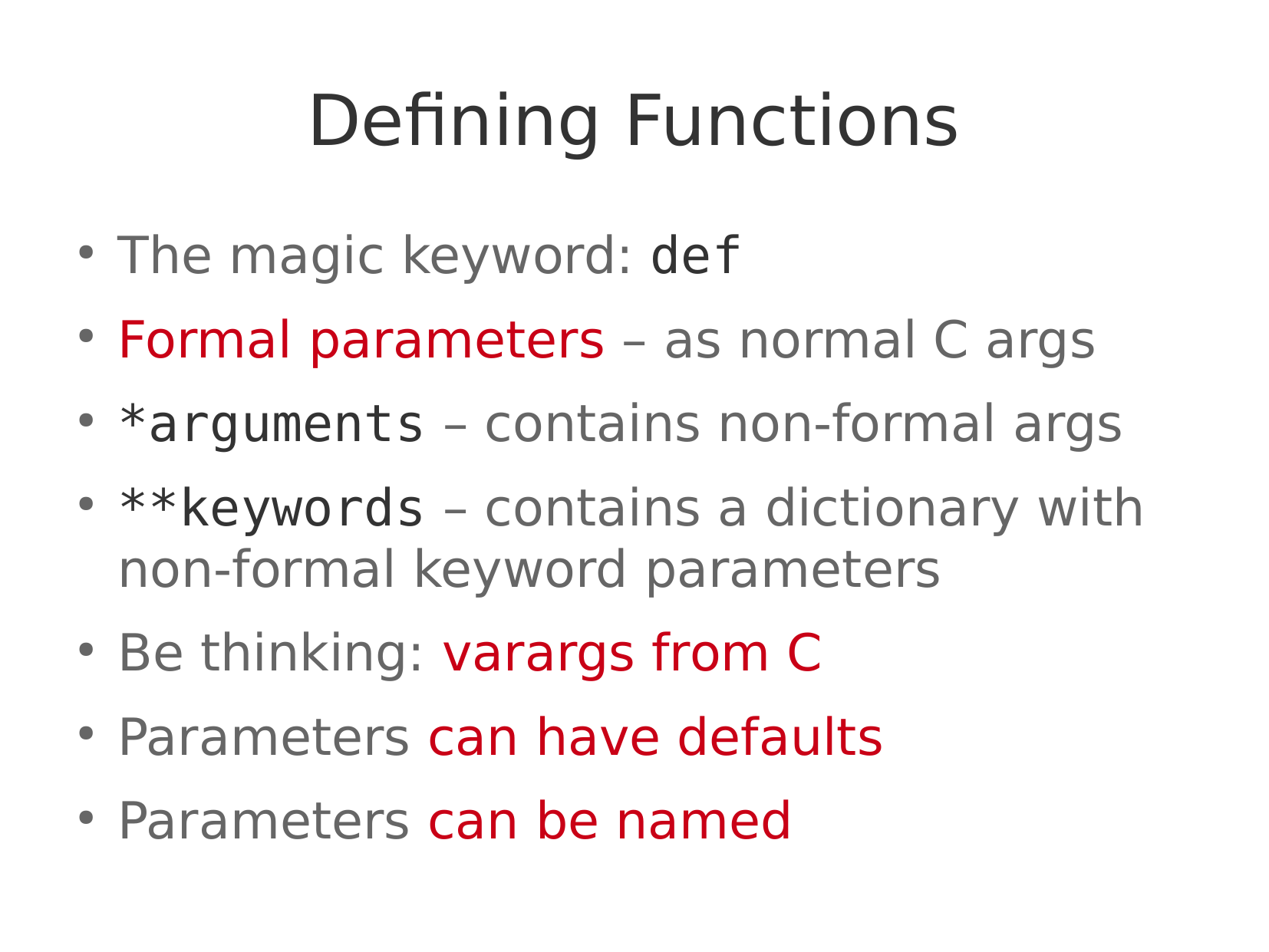

The magic keyword: def
Formal parameters – as normal C args
*arguments – contains non-formal args
**keywords – contains a dictionary with non-formal keyword parameters
Be thinking: varargs from C
Parameters can have defaults
Parameters can be named
Defining Functions